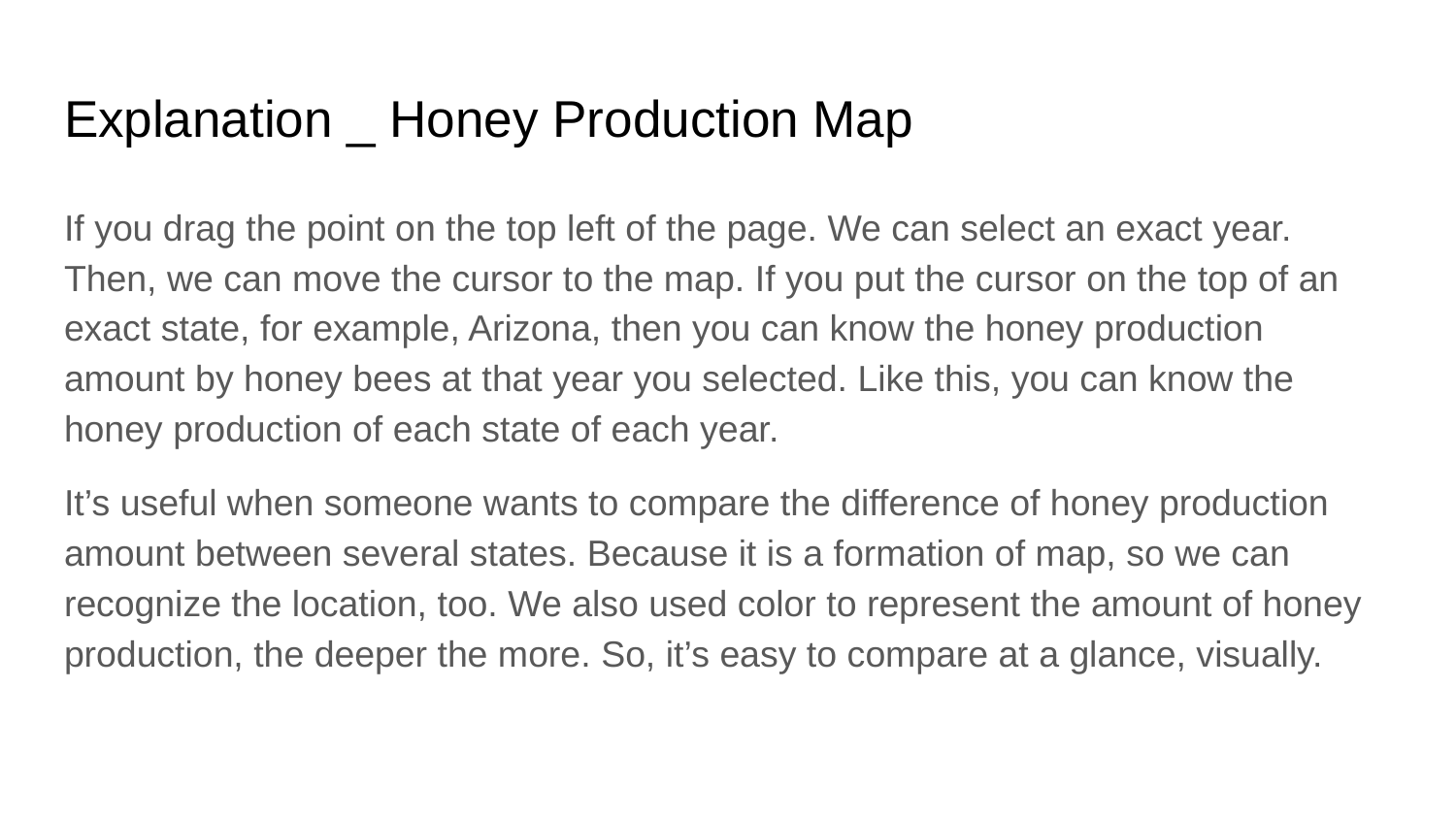

# Explanation _ Honey Production Map
If you drag the point on the top left of the page. We can select an exact year. Then, we can move the cursor to the map. If you put the cursor on the top of an exact state, for example, Arizona, then you can know the honey production amount by honey bees at that year you selected. Like this, you can know the honey production of each state of each year.
It’s useful when someone wants to compare the difference of honey production amount between several states. Because it is a formation of map, so we can recognize the location, too. We also used color to represent the amount of honey production, the deeper the more. So, it’s easy to compare at a glance, visually.